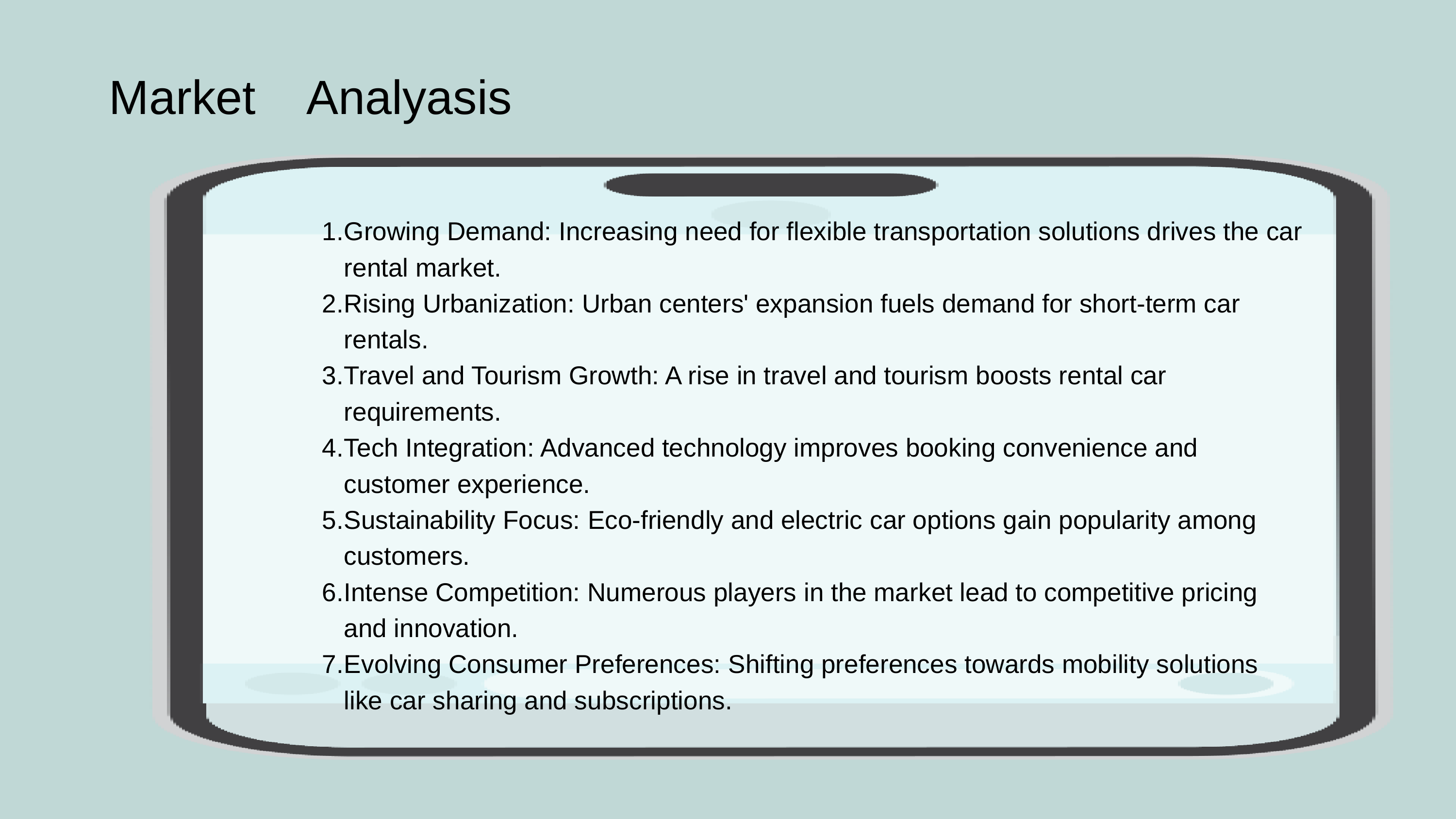

Market    Analyasis
Growing Demand: Increasing need for flexible transportation solutions drives the car rental market.
Rising Urbanization: Urban centers' expansion fuels demand for short-term car rentals.
Travel and Tourism Growth: A rise in travel and tourism boosts rental car requirements.
Tech Integration: Advanced technology improves booking convenience and customer experience.
Sustainability Focus: Eco-friendly and electric car options gain popularity among customers.
Intense Competition: Numerous players in the market lead to competitive pricing and innovation.
Evolving Consumer Preferences: Shifting preferences towards mobility solutions like car sharing and subscriptions.